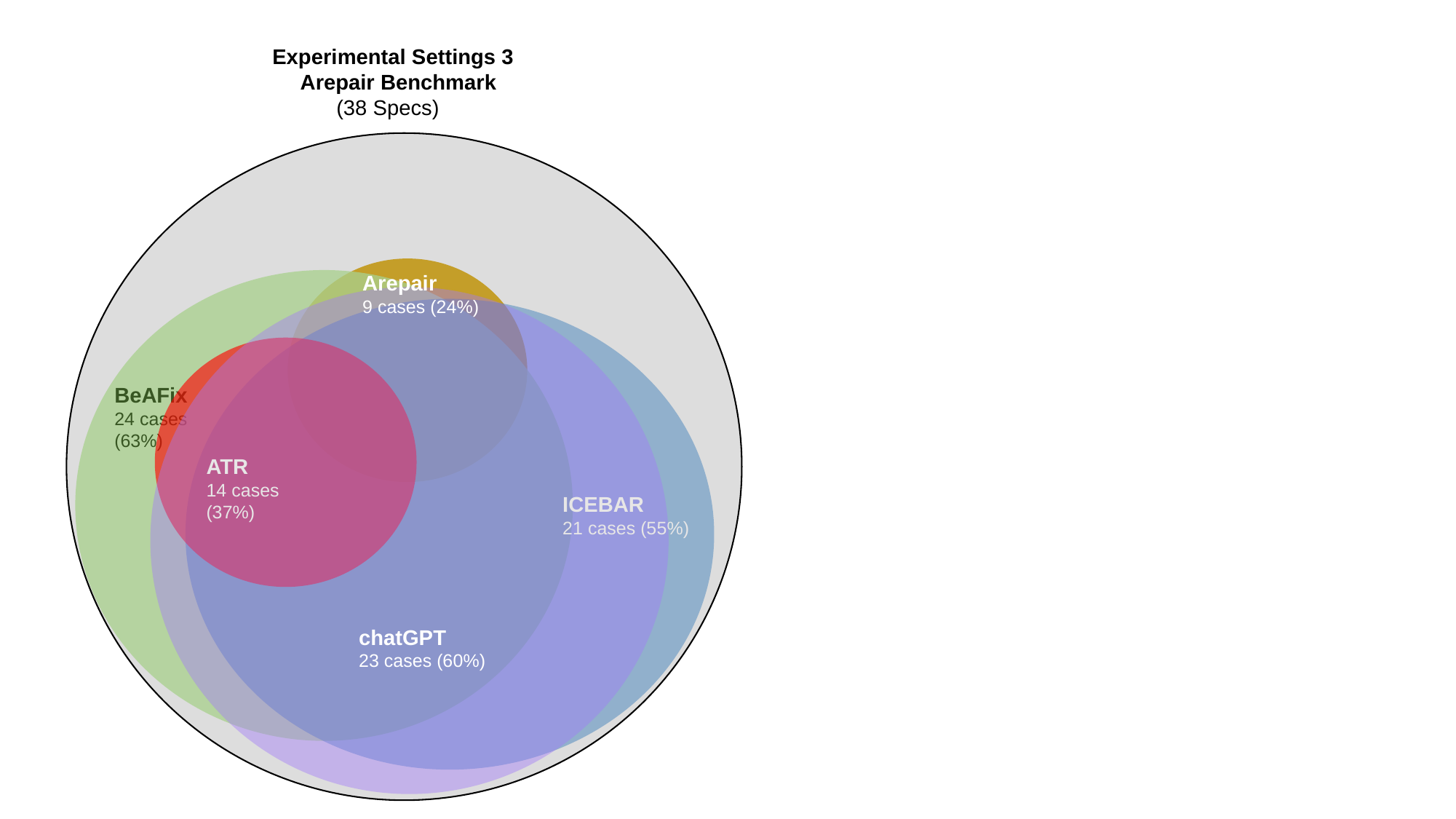

Experimental Settings 3
Arepair Benchmark
      (38 Specs)

Arepair
9 cases (24%)

BeAFix
24 cases (63%)
ATR
14 cases
(37%)
ICEBAR
21 cases (55%)
chatGPT
23 cases (60%)